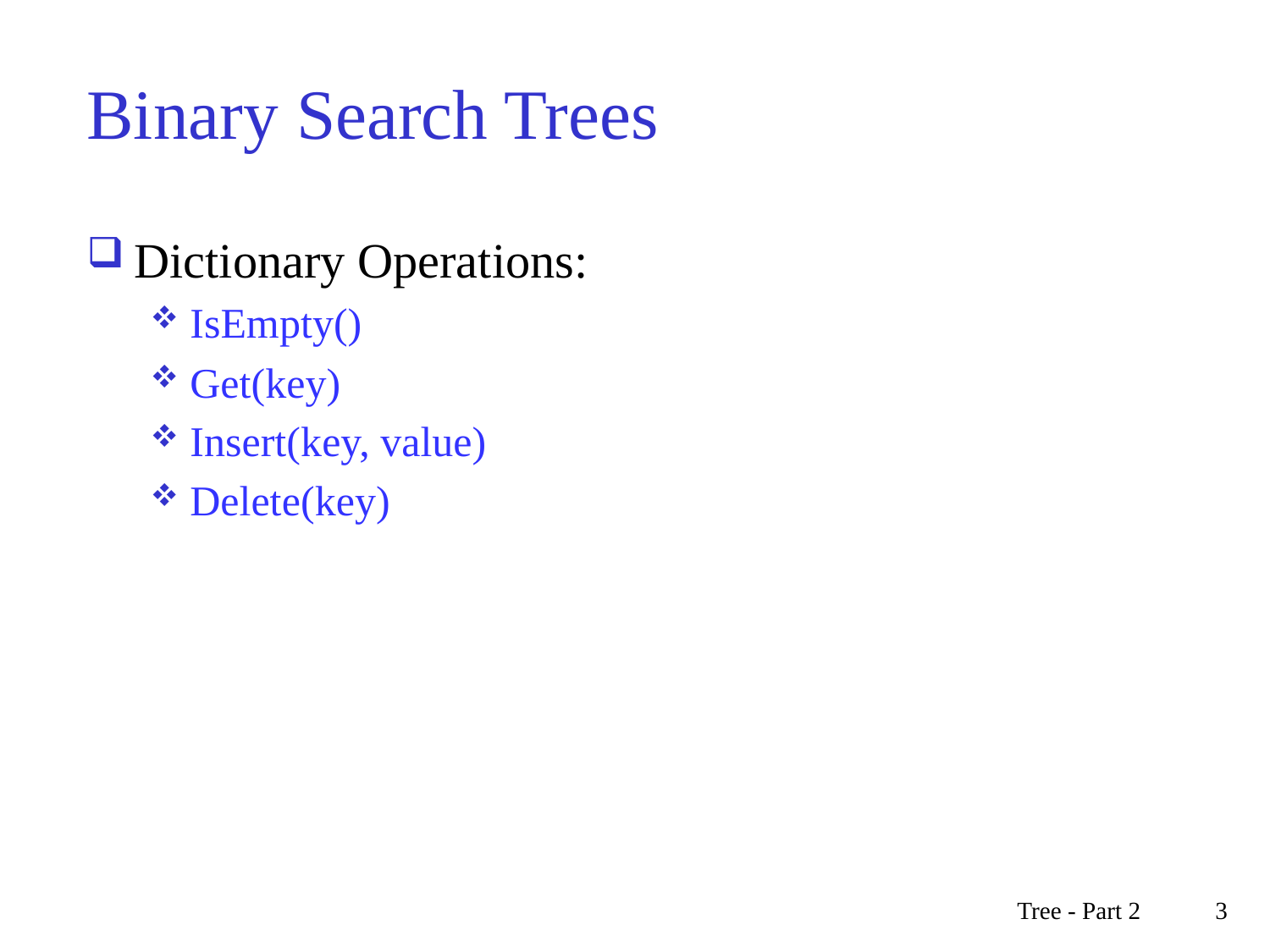

# Binary Search Trees
Dictionary Operations:
IsEmpty()
Get(key)
Insert(key, value)
Delete(key)

Tree - Part 2
3